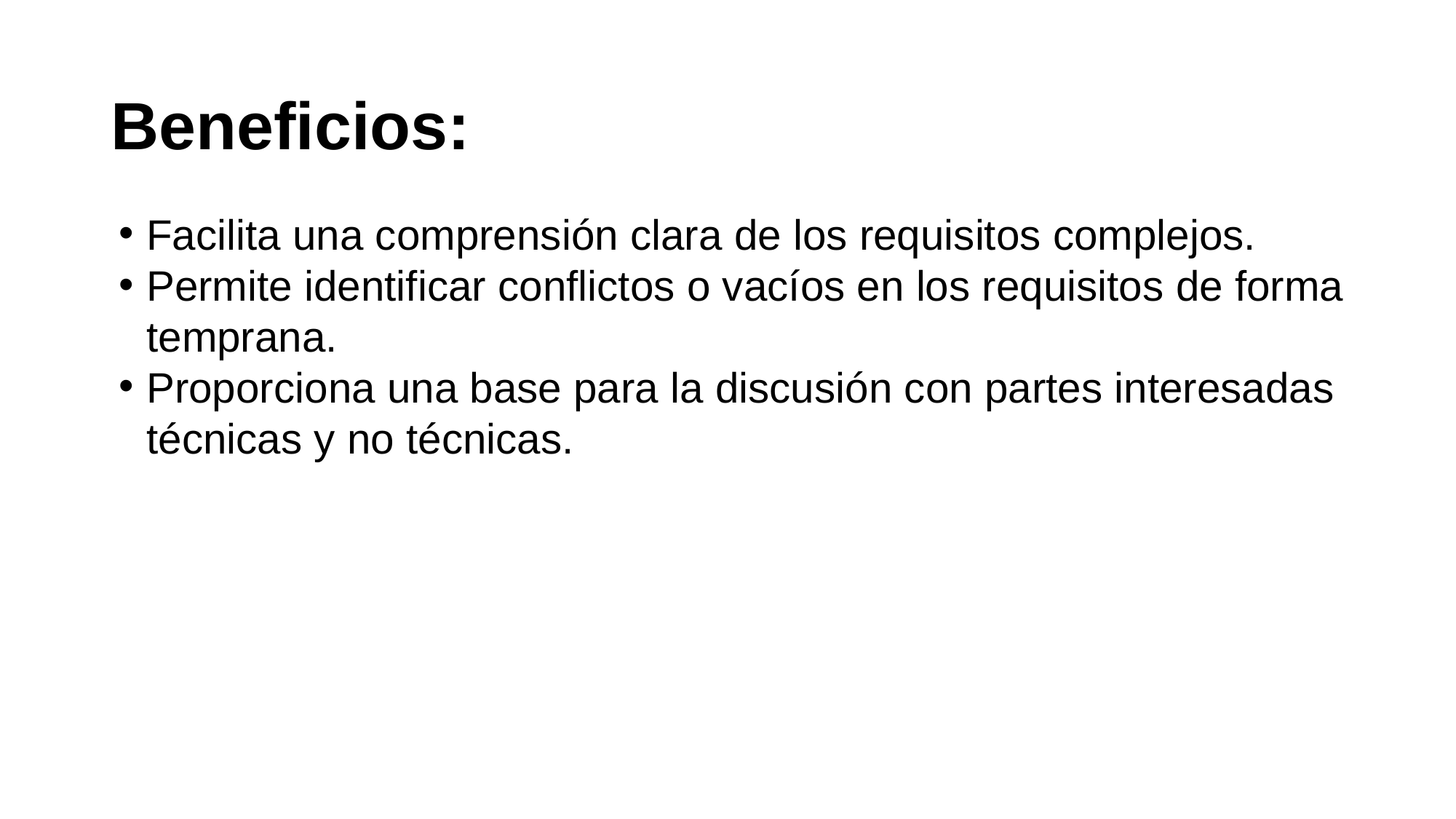

# Beneficios:
Facilita una comprensión clara de los requisitos complejos.
Permite identificar conflictos o vacíos en los requisitos de forma temprana.
Proporciona una base para la discusión con partes interesadas técnicas y no técnicas.